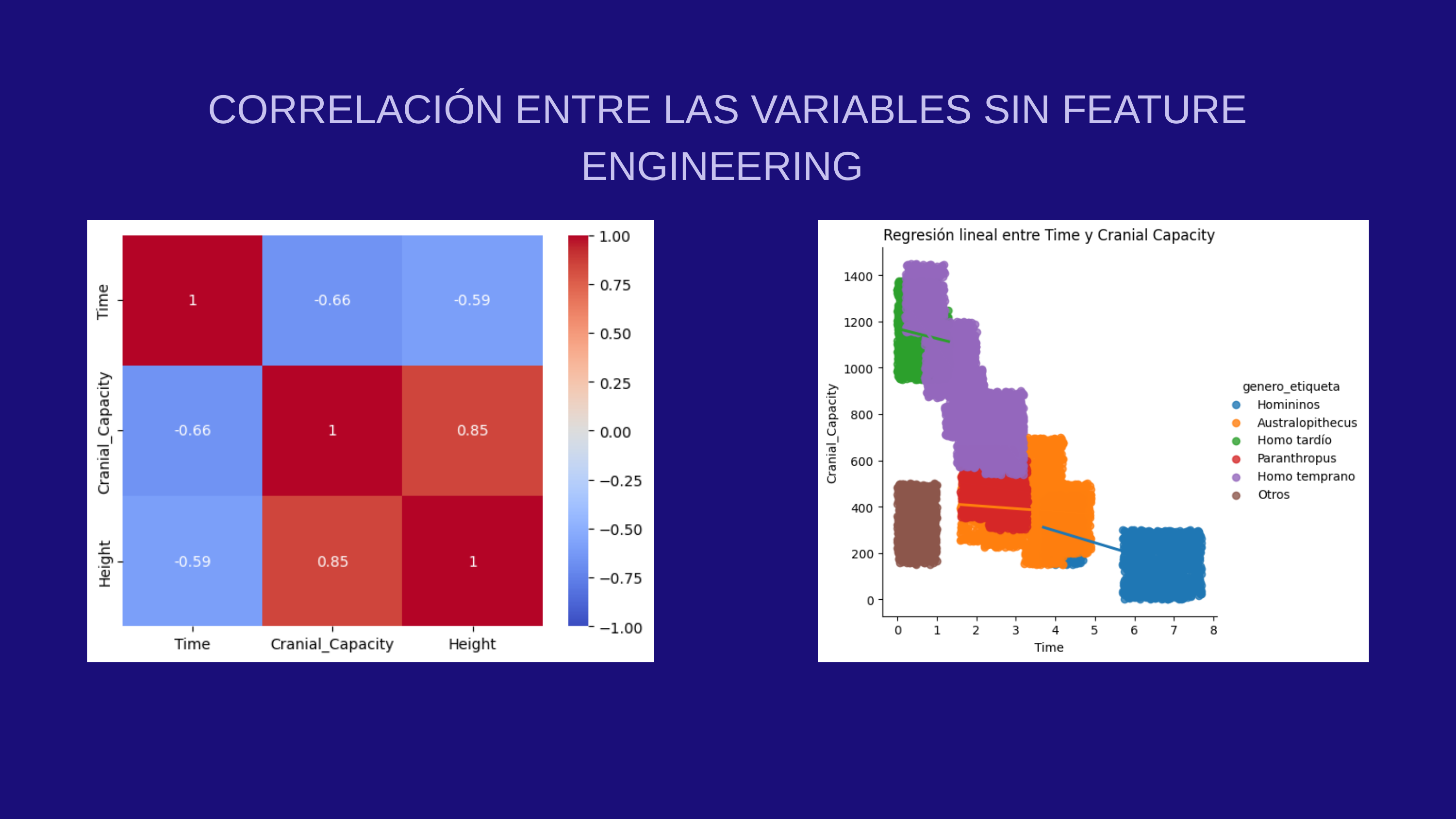

CORRELACIÓN ENTRE LAS VARIABLES SIN FEATURE ENGINEERING